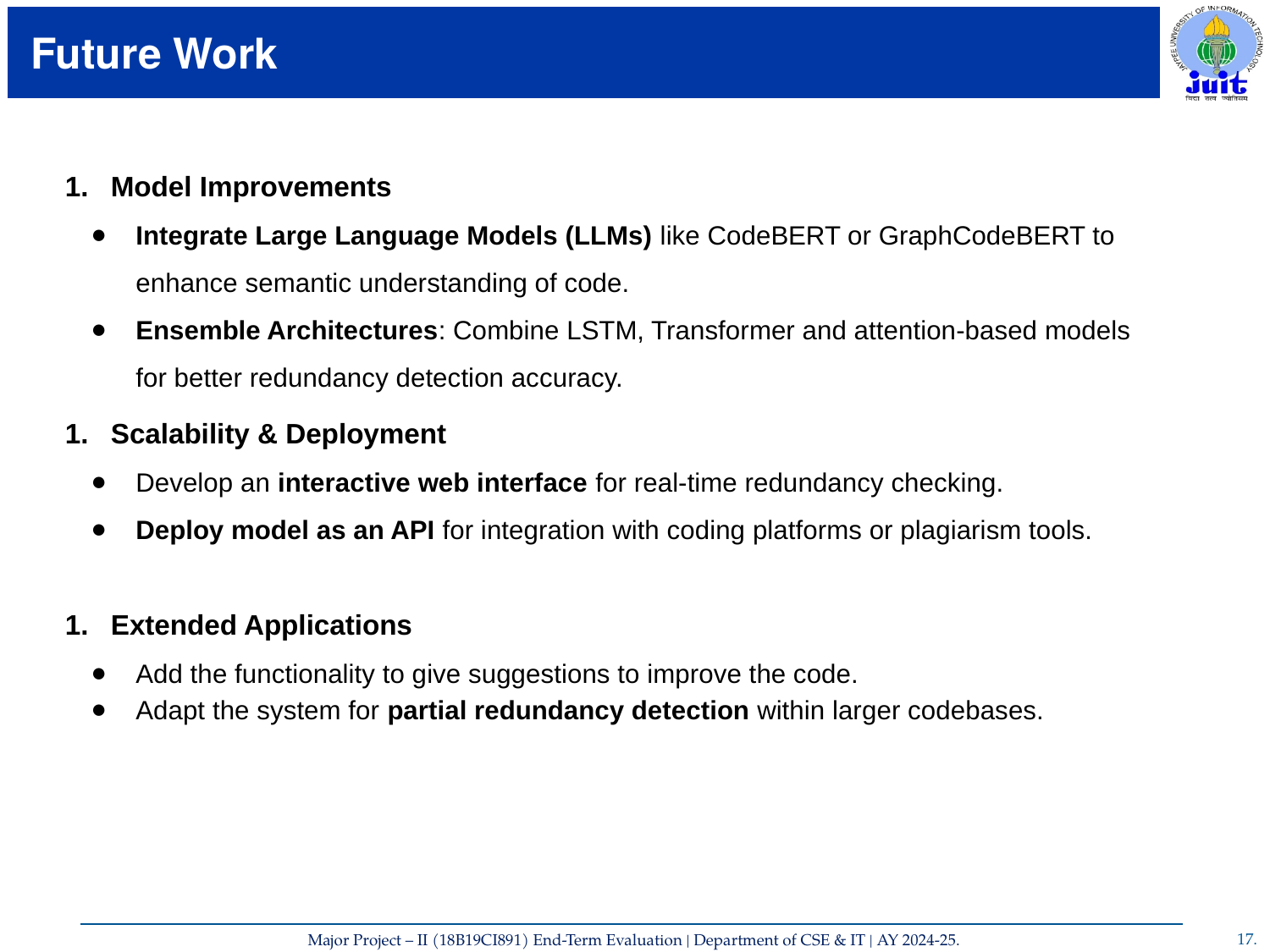

# Future Work

Model Improvements
Integrate Large Language Models (LLMs) like CodeBERT or GraphCodeBERT to enhance semantic understanding of code.
Ensemble Architectures: Combine LSTM, Transformer and attention-based models for better redundancy detection accuracy.
Scalability & Deployment
Develop an interactive web interface for real-time redundancy checking.
Deploy model as an API for integration with coding platforms or plagiarism tools.

Extended Applications
Add the functionality to give suggestions to improve the code.
Adapt the system for partial redundancy detection within larger codebases.